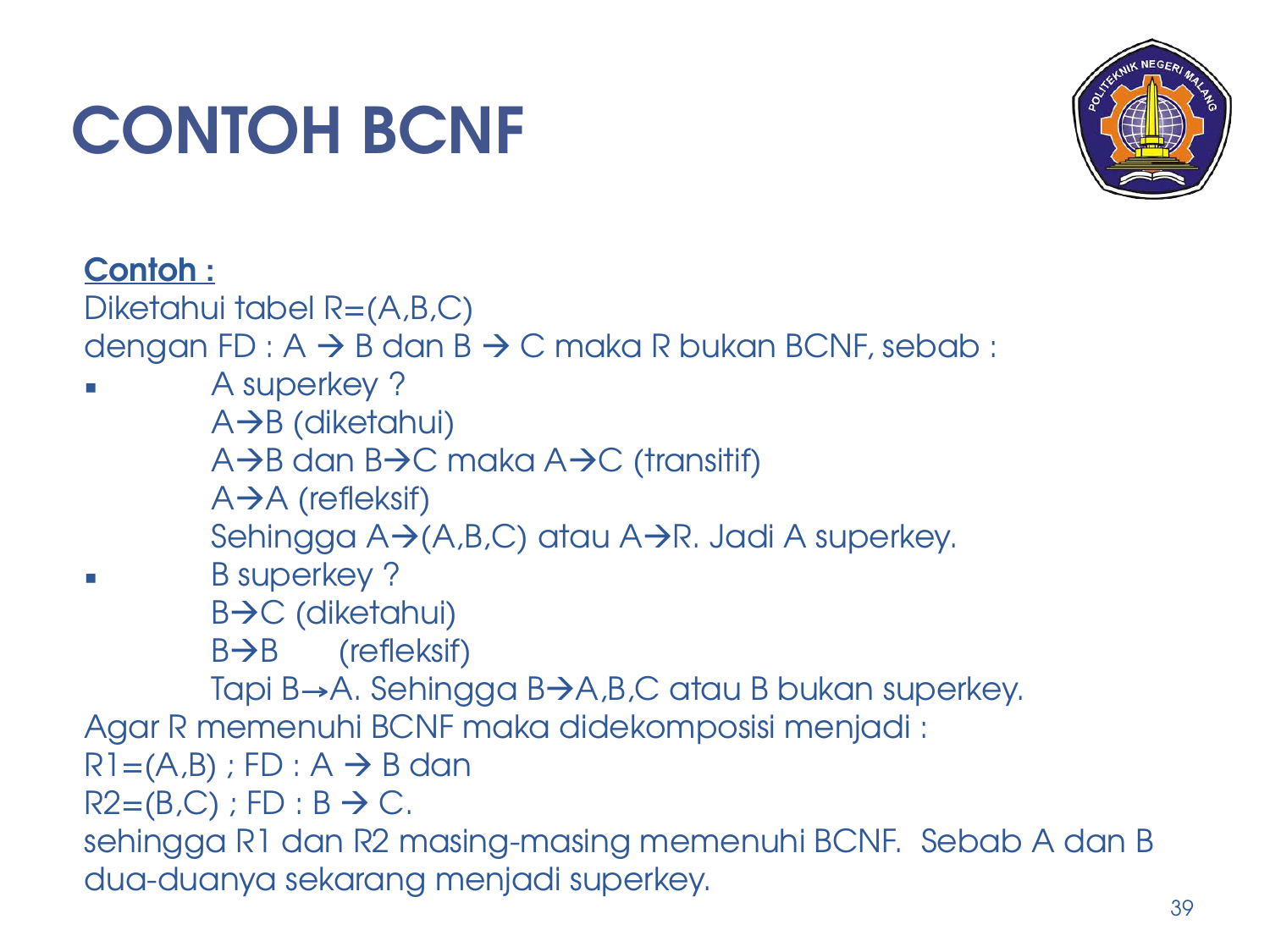

# CONTOH BCNF
Contoh :
Diketahui tabel R=(A,B,C)
dengan FD : A 🡪 B dan B 🡪 C maka R bukan BCNF, sebab :
	A superkey ?
	A🡪B (diketahui)
	A🡪B dan B🡪C maka A🡪C (transitif)
	A🡪A (refleksif)
	Sehingga A🡪(A,B,C) atau A🡪R. Jadi A superkey.
	B superkey ?
	B🡪C (diketahui)
	B🡪B 	(refleksif)
	Tapi B→A. Sehingga B🡪A,B,C atau B bukan superkey.
Agar R memenuhi BCNF maka didekomposisi menjadi :
R1=(A,B) ; FD : A 🡪 B dan
R2=(B,C) ; FD : B 🡪 C.
sehingga R1 dan R2 masing-masing memenuhi BCNF.  Sebab A dan B
dua-duanya sekarang menjadi superkey.
39